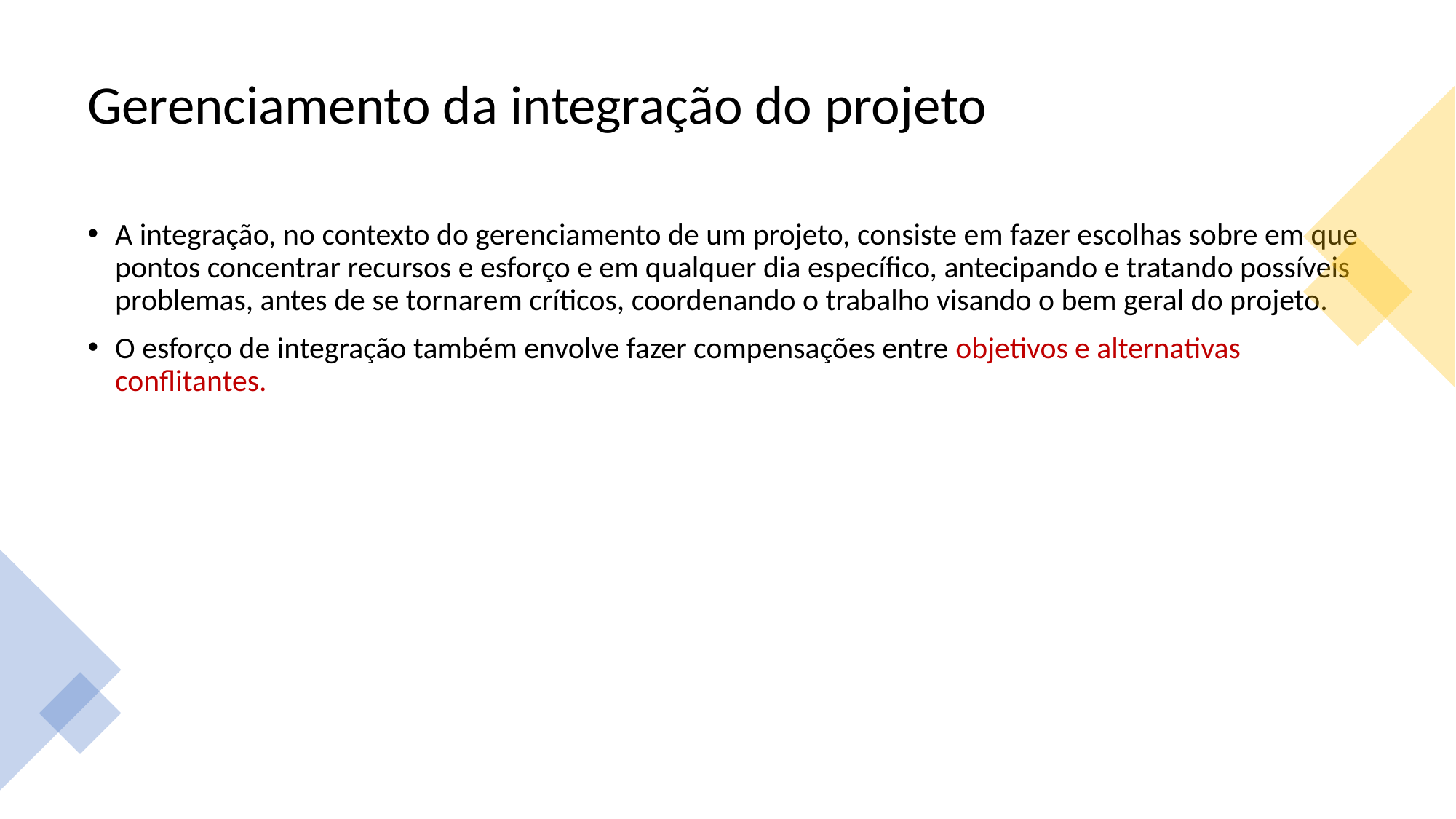

# Gerenciamento da integração do projeto

A integração, no contexto do gerenciamento de um projeto, consiste em fazer escolhas sobre em que pontos concentrar recursos e esforço e em qualquer dia específico, antecipando e tratando possíveis problemas, antes de se tornarem críticos, coordenando o trabalho visando o bem geral do projeto.
O esforço de integração também envolve fazer compensações entre objetivos e alternativas conflitantes.